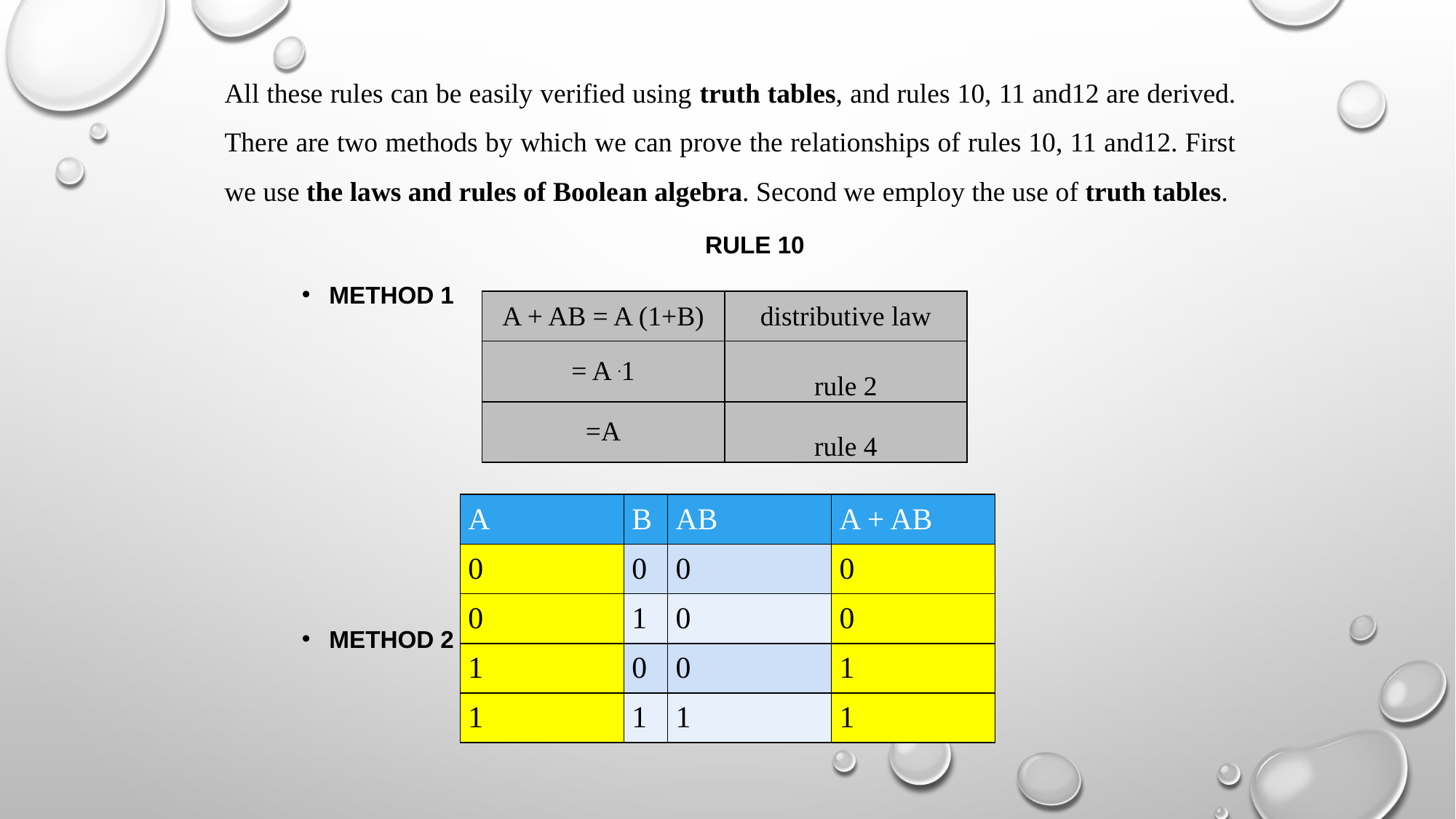

All these rules can be easily verified using truth tables, and rules 10, 11 and12 are derived. There are two methods by which we can prove the relationships of rules 10, 11 and12. First we use the laws and rules of Boolean algebra. Second we employ the use of truth tables.
Rule 10
Method 1

Method 2
| A + AB = A (1+B) | distributive law |
| --- | --- |
| = A .1 | rule 2 |
| =A | rule 4 |
| A | B | AB | A + AB |
| --- | --- | --- | --- |
| 0 | 0 | 0 | 0 |
| 0 | 1 | 0 | 0 |
| 1 | 0 | 0 | 1 |
| 1 | 1 | 1 | 1 |